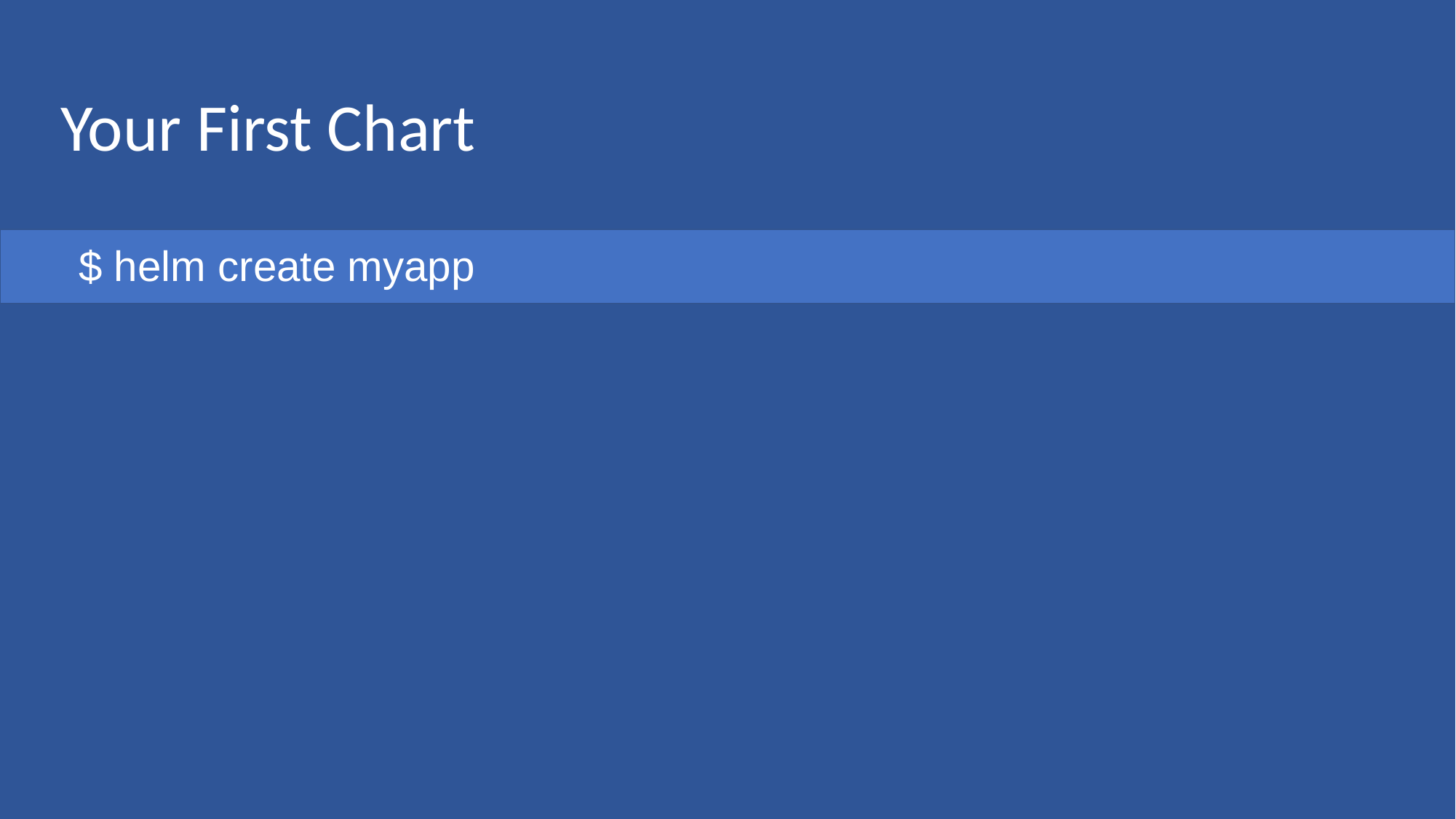

# Your First Chart

$ helm create myapp